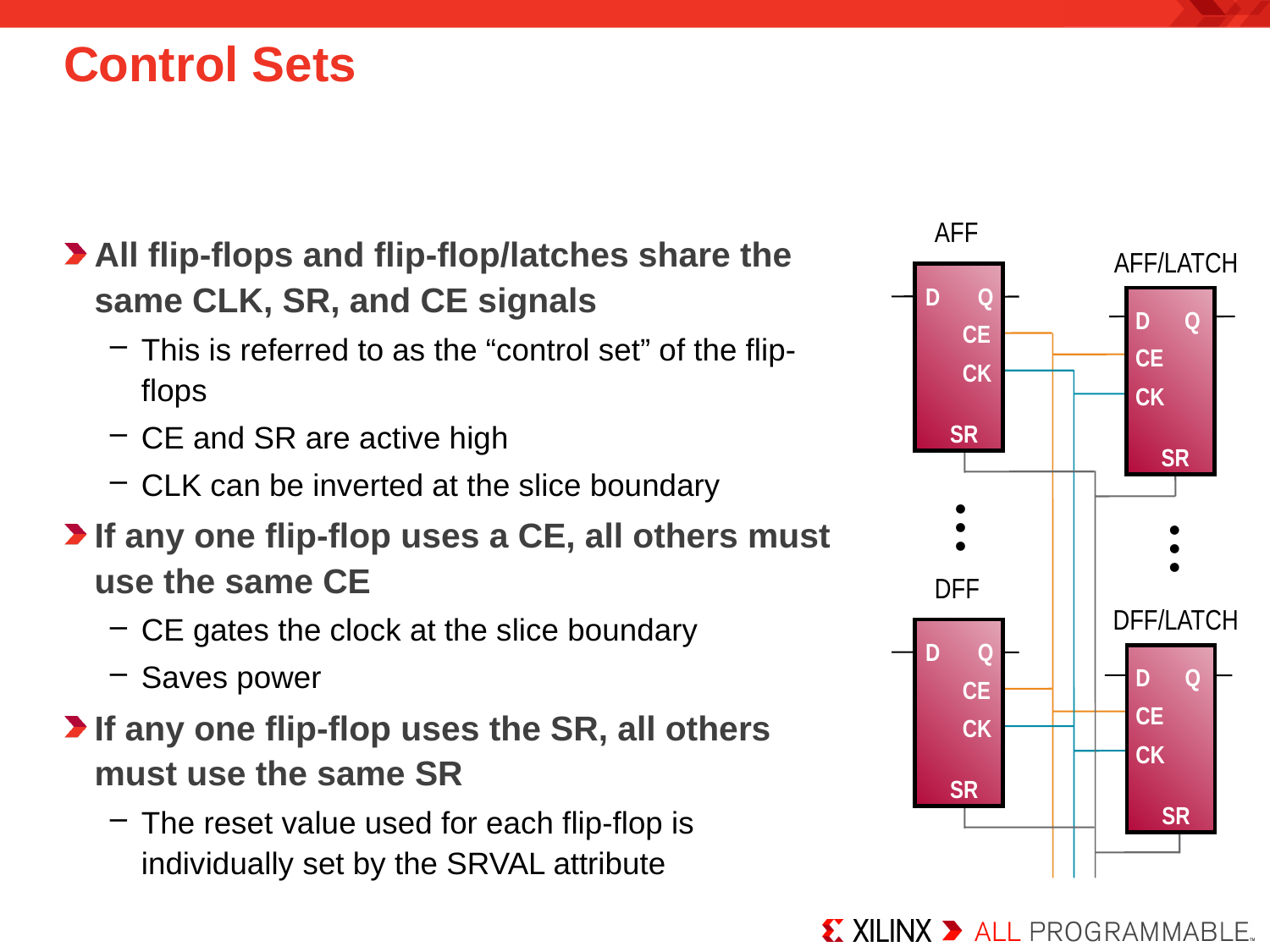

# Control Sets
AFF
All flip-flops and flip-flop/latches share the same CLK, SR, and CE signals
This is referred to as the “control set” of the flip-flops
CE and SR are active high
CLK can be inverted at the slice boundary
If any one flip-flop uses a CE, all others must use the same CE
CE gates the clock at the slice boundary
Saves power
If any one flip-flop uses the SR, all others must use the same SR
The reset value used for each flip-flop is individually set by the SRVAL attribute
AFF/LATCH

D
Q
CE
CK
SR

D
Q
CE
CK
SR
D

CE

CK

SR

● ● ●
● ● ●
DFF
DFF/LATCH

D
Q
CE
CK
SR

D
Q
CE
CK
SR